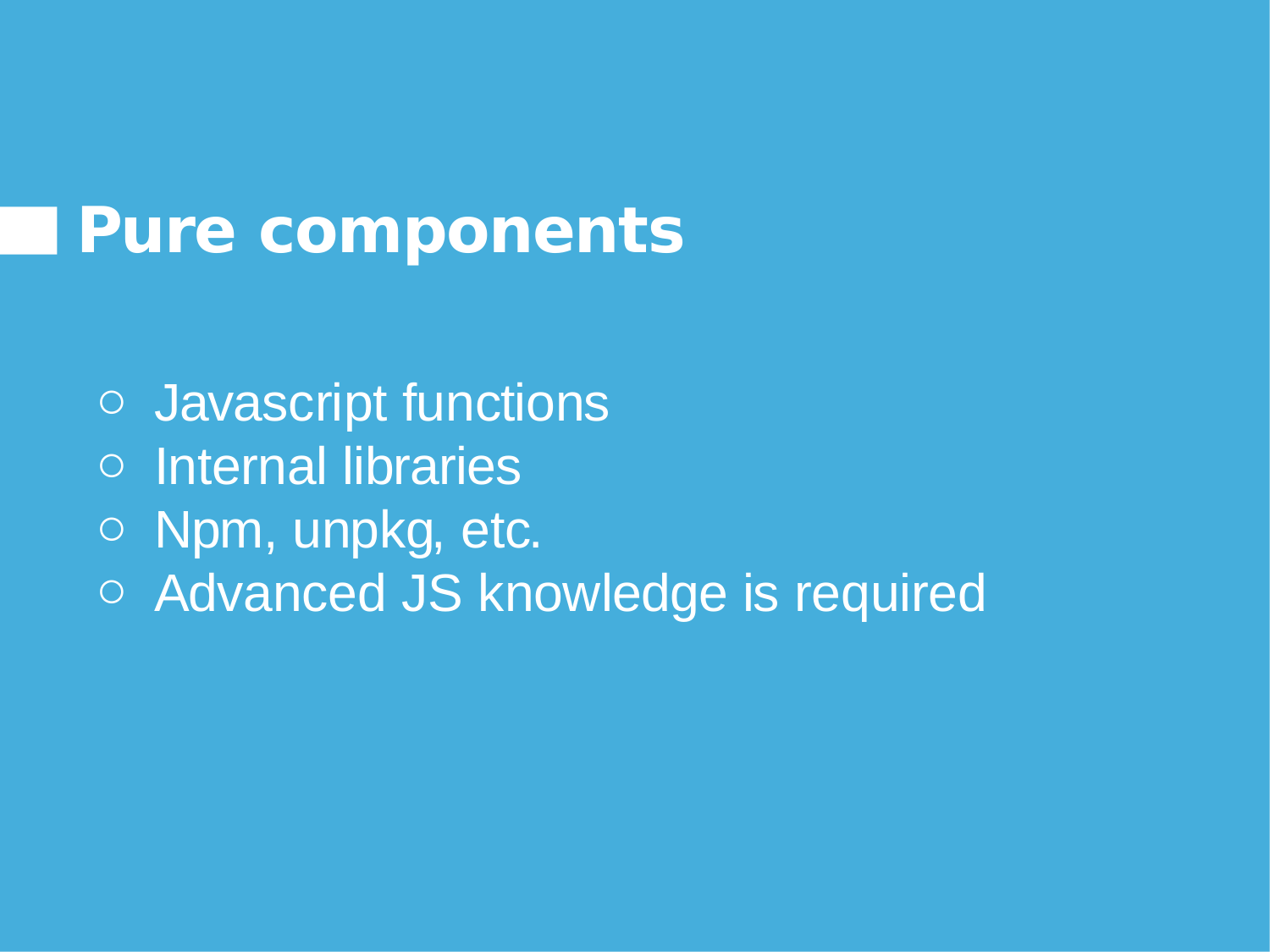

Pure components

Javascript functions
Internal libraries
Npm, unpkg, etc.
Advanced JS knowledge is required